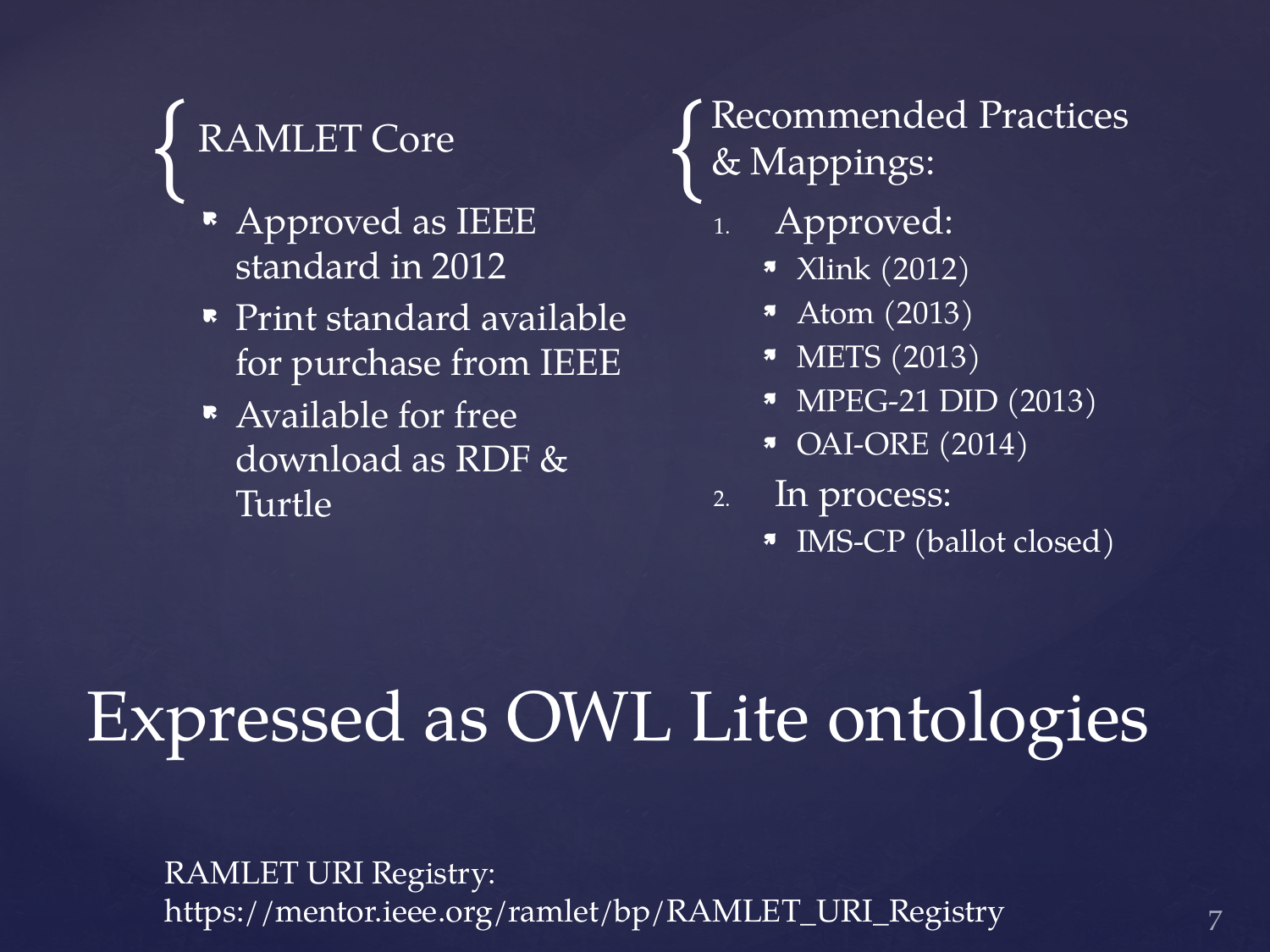

RAMLET Core
Recommended Practices & Mappings:
Approved as IEEE standard in 2012
Print standard available for purchase from IEEE
Available for free download as RDF & Turtle
Approved:
Xlink (2012)
Atom (2013)
METS (2013)
MPEG-21 DID (2013)
OAI-ORE (2014)
In process:
IMS-CP (ballot closed)
# Expressed as OWL Lite ontologies
RAMLET URI Registry: https://mentor.ieee.org/ramlet/bp/RAMLET_URI_Registry
7